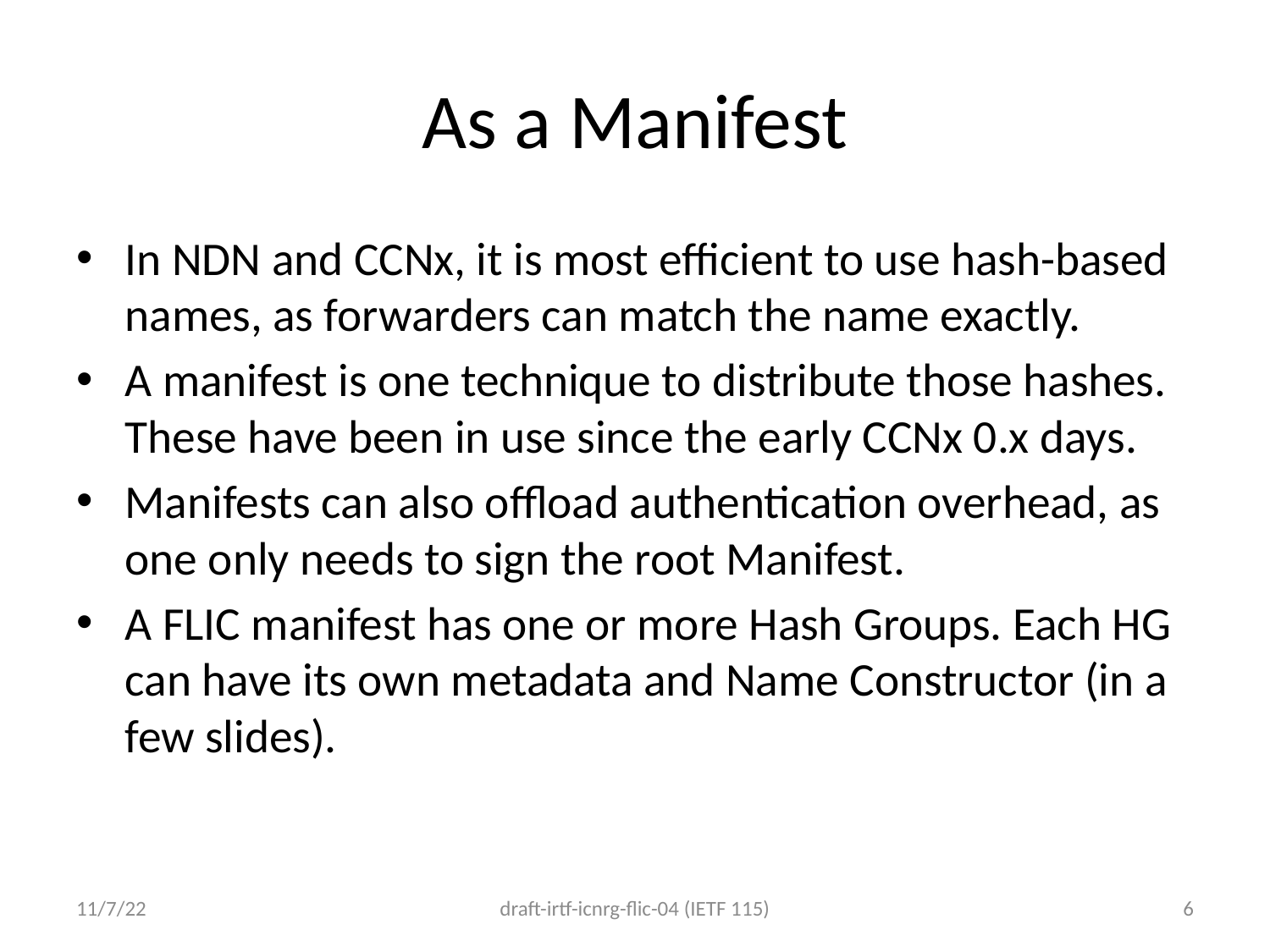

# As a Manifest
In NDN and CCNx, it is most efficient to use hash-based names, as forwarders can match the name exactly.
A manifest is one technique to distribute those hashes.  These have been in use since the early CCNx 0.x days.
Manifests can also offload authentication overhead, as one only needs to sign the root Manifest.
A FLIC manifest has one or more Hash Groups. Each HG can have its own metadata and Name Constructor (in a few slides).
11/7/22
draft-irtf-icnrg-flic-04 (IETF 115)
6